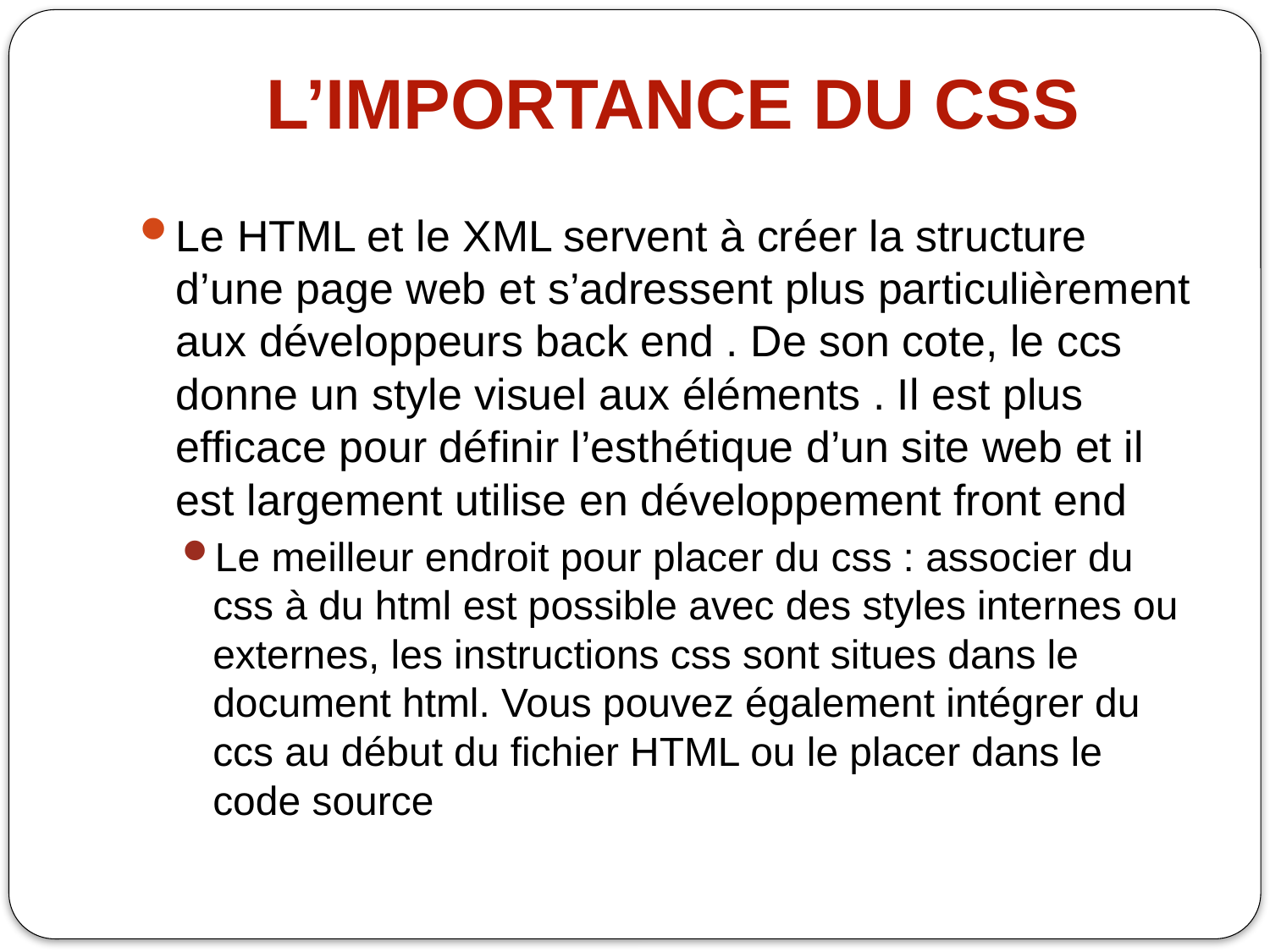

# L’IMPORTANCE DU CSS
Le HTML et le XML servent à créer la structure d’une page web et s’adressent plus particulièrement aux développeurs back end . De son cote, le ccs donne un style visuel aux éléments . Il est plus efficace pour définir l’esthétique d’un site web et il est largement utilise en développement front end
Le meilleur endroit pour placer du css : associer du css à du html est possible avec des styles internes ou externes, les instructions css sont situes dans le document html. Vous pouvez également intégrer du ccs au début du fichier HTML ou le placer dans le code source